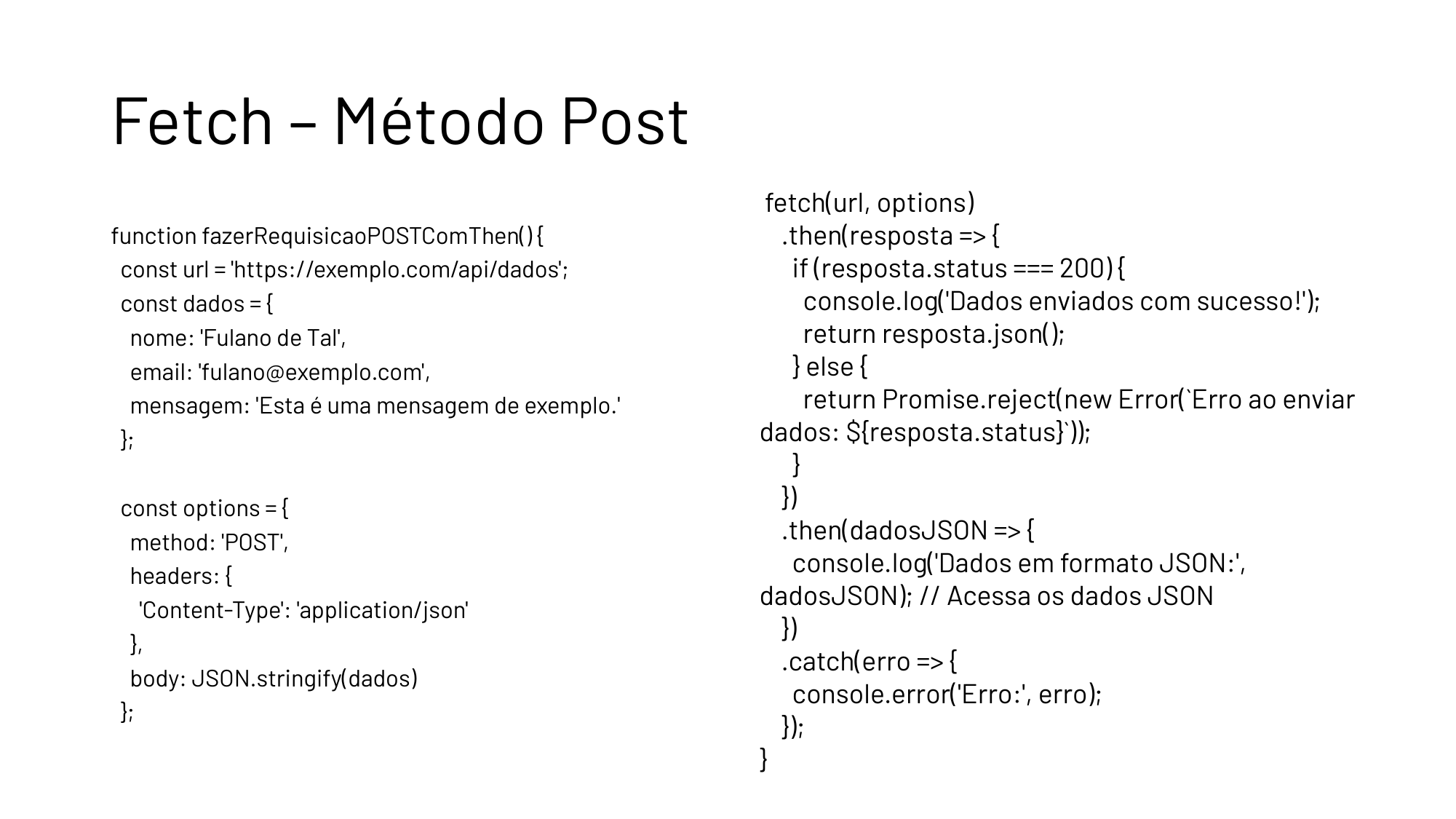

# Fetch – Método Post
 fetch(url, options)
    .then(resposta => {
      if (resposta.status === 200) {
        console.log('Dados enviados com sucesso!');
        return resposta.json();
      } else {
        return Promise.reject(new Error(`Erro ao enviar dados: ${resposta.status}`));
      }
    })
    .then(dadosJSON => {
      console.log('Dados em formato JSON:', dadosJSON); // Acessa os dados JSON
    })
    .catch(erro => {
      console.error('Erro:', erro);
    });
}
function fazerRequisicaoPOSTComThen() {
  const url = 'https://exemplo.com/api/dados';
  const dados = {
    nome: 'Fulano de Tal',
    email: 'fulano@exemplo.com',
    mensagem: 'Esta é uma mensagem de exemplo.'
  };

  const options = {
    method: 'POST',
    headers: {
      'Content-Type': 'application/json'
    },
    body: JSON.stringify(dados)
  };